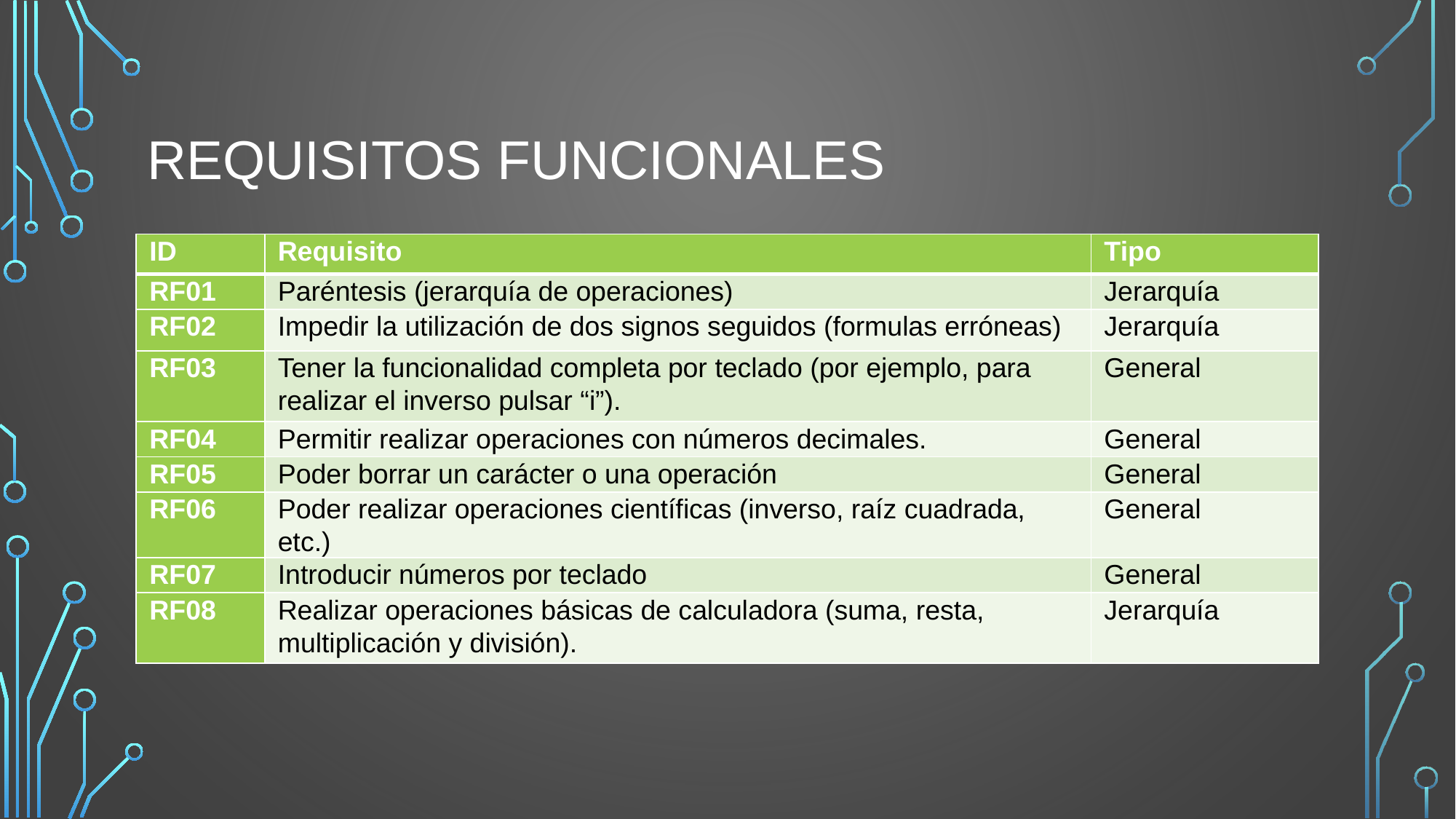

# REQUISITOS FUNCIONALES
| ID | Requisito | Tipo |
| --- | --- | --- |
| RF01 | Paréntesis (jerarquía de operaciones) | Jerarquía |
| RF02 | Impedir la utilización de dos signos seguidos (formulas erróneas) | Jerarquía |
| RF03 | Tener la funcionalidad completa por teclado (por ejemplo, para realizar el inverso pulsar “i”). | General |
| RF04 | Permitir realizar operaciones con números decimales. | General |
| RF05 | Poder borrar un carácter o una operación | General |
| RF06 | Poder realizar operaciones científicas (inverso, raíz cuadrada, etc.) | General |
| RF07 | Introducir números por teclado | General |
| RF08 | Realizar operaciones básicas de calculadora (suma, resta, multiplicación y división). | Jerarquía |